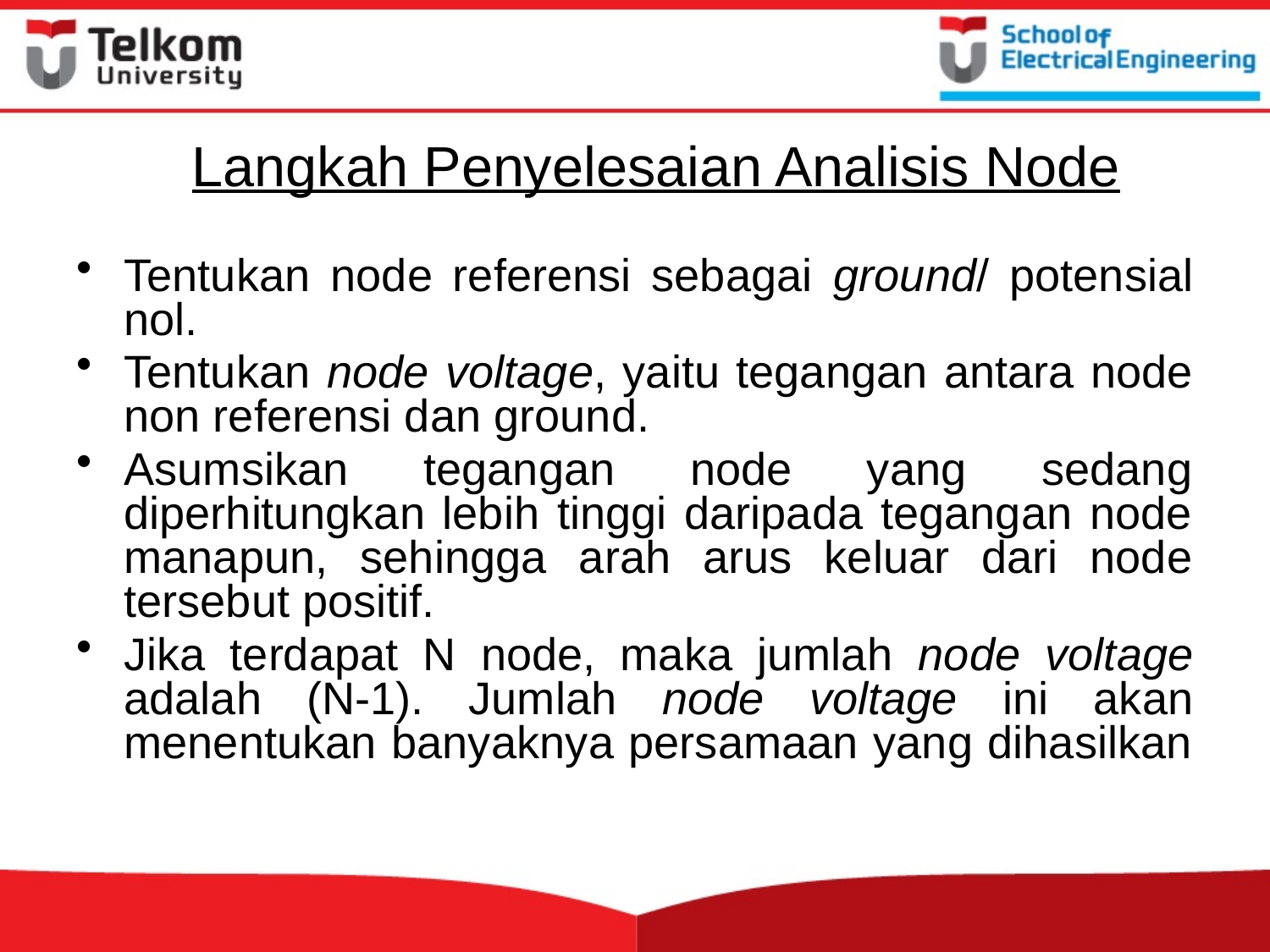

# Langkah Penyelesaian Analisis Node
Tentukan node referensi sebagai ground/ potensial nol.
Tentukan node voltage, yaitu tegangan antara node non referensi dan ground.
Asumsikan tegangan node yang sedang diperhitungkan lebih tinggi daripada tegangan node manapun, sehingga arah arus keluar dari node tersebut positif.
Jika terdapat N node, maka jumlah node voltage adalah (N-1). Jumlah node voltage ini akan menentukan banyaknya persamaan yang dihasilkan